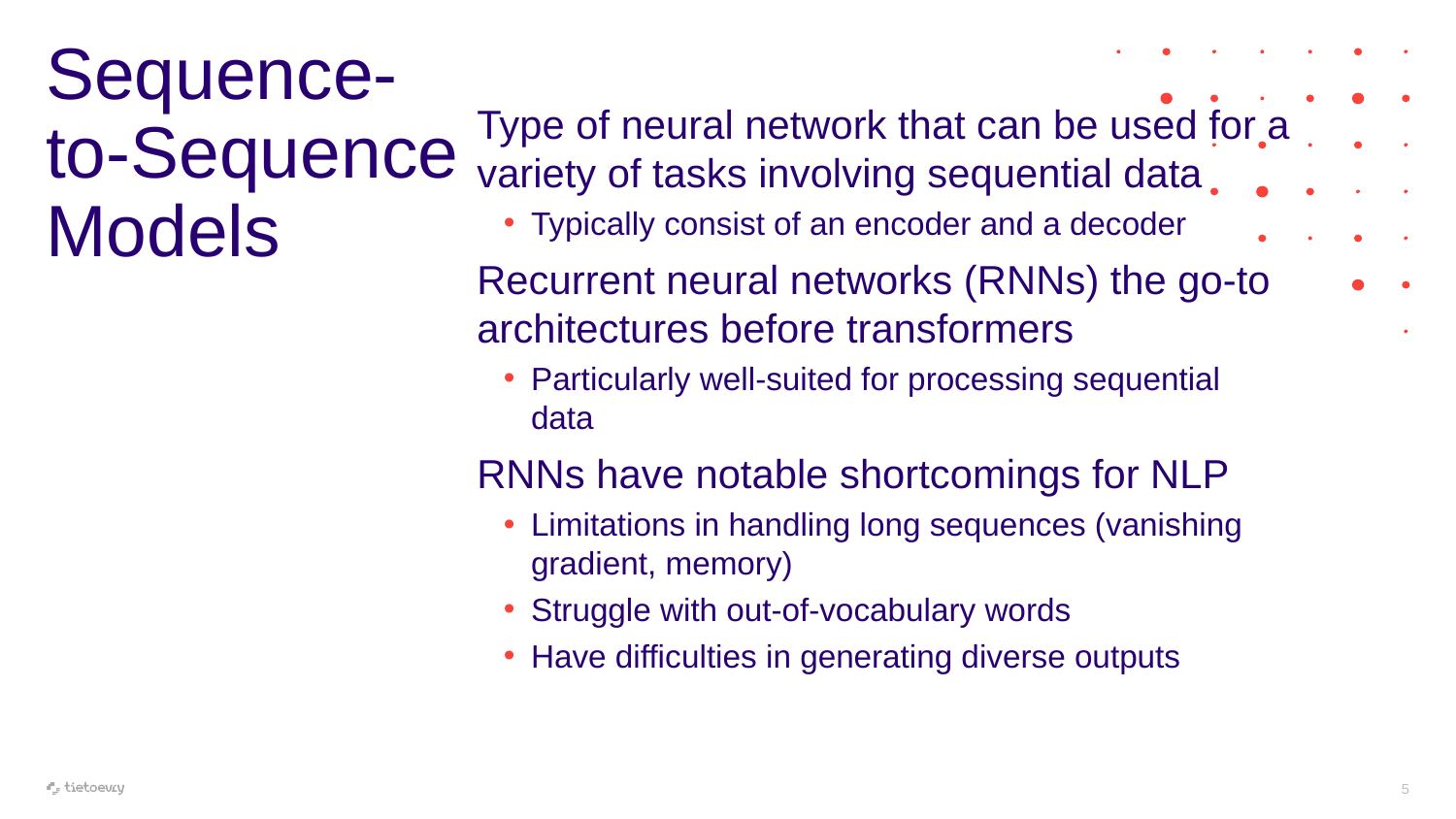

# Sequence-to-Sequence Models
Type of neural network that can be used for a variety of tasks involving sequential data
Typically consist of an encoder and a decoder
Recurrent neural networks (RNNs) the go-to architectures before transformers
Particularly well-suited for processing sequential data
RNNs have notable shortcomings for NLP
Limitations in handling long sequences (vanishing gradient, memory)
Struggle with out-of-vocabulary words
Have difficulties in generating diverse outputs

5